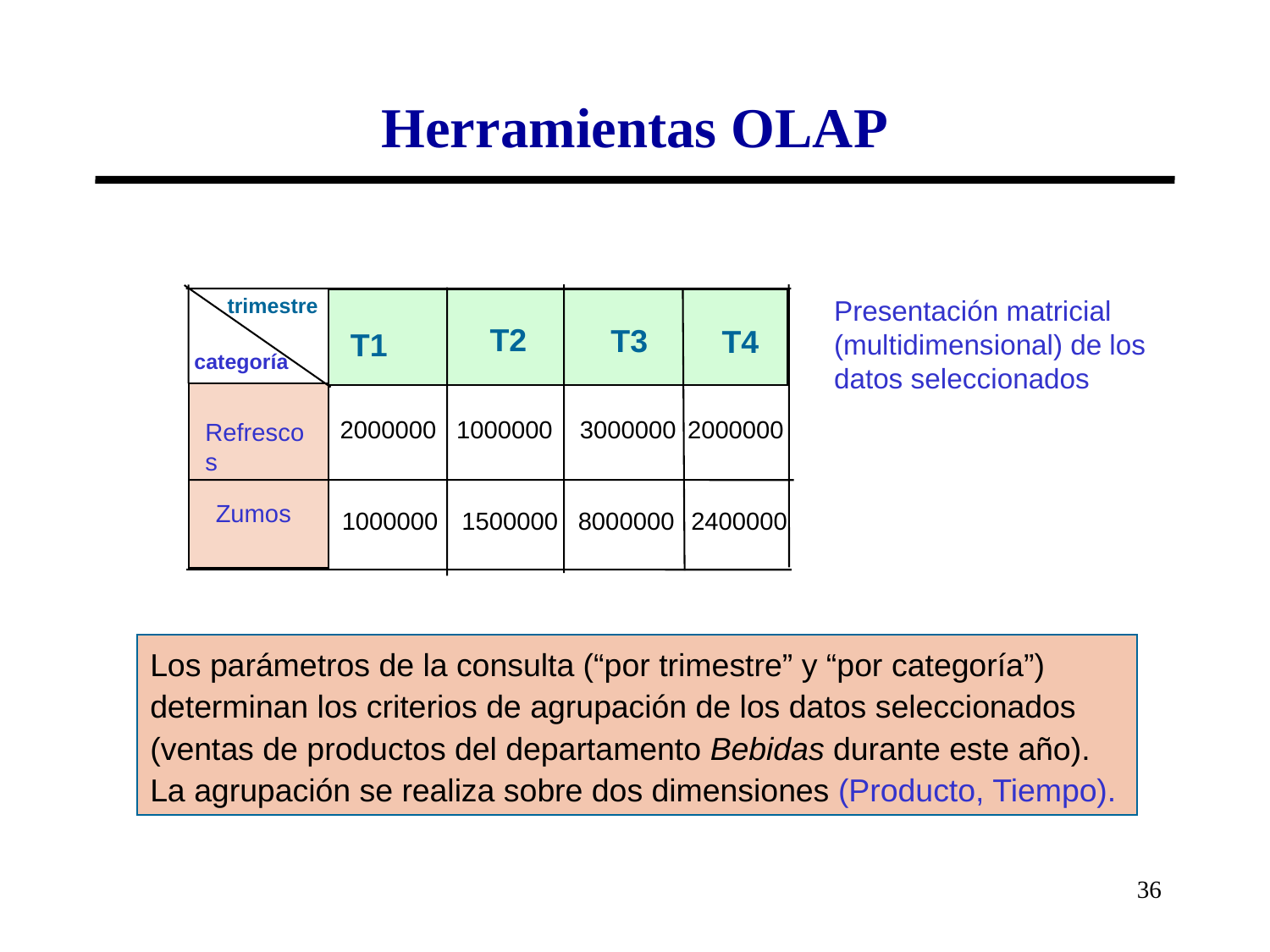

# Herramientas OLAP

trimestre
Presentación matricial (multidimensional) de los datos seleccionados

T2
T3
T4
T1
categoría

2000000
1000000
3000000
2000000
Refrescos

Zumos
1000000
1500000
8000000
2400000

Los parámetros de la consulta (“por trimestre” y “por categoría”) determinan los criterios de agrupación de los datos seleccionados (ventas de productos del departamento Bebidas durante este año). La agrupación se realiza sobre dos dimensiones (Producto, Tiempo).
36